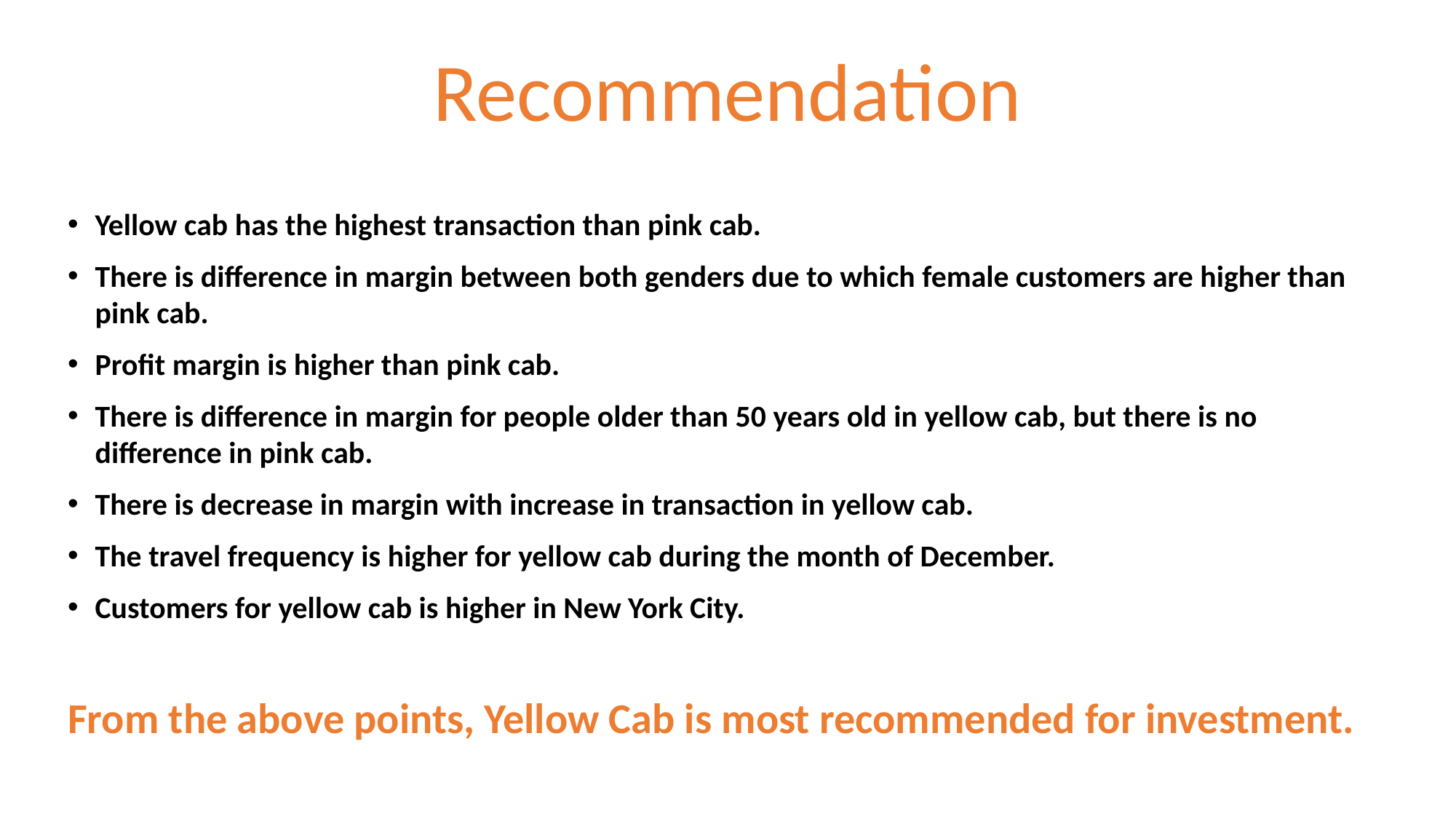

# Recommendation
Yellow cab has the highest transaction than pink cab.
There is difference in margin between both genders due to which female customers are higher than pink cab.
Profit margin is higher than pink cab.
There is difference in margin for people older than 50 years old in yellow cab, but there is no difference in pink cab.
There is decrease in margin with increase in transaction in yellow cab.
The travel frequency is higher for yellow cab during the month of December.
Customers for yellow cab is higher in New York City.

From the above points, Yellow Cab is most recommended for investment.